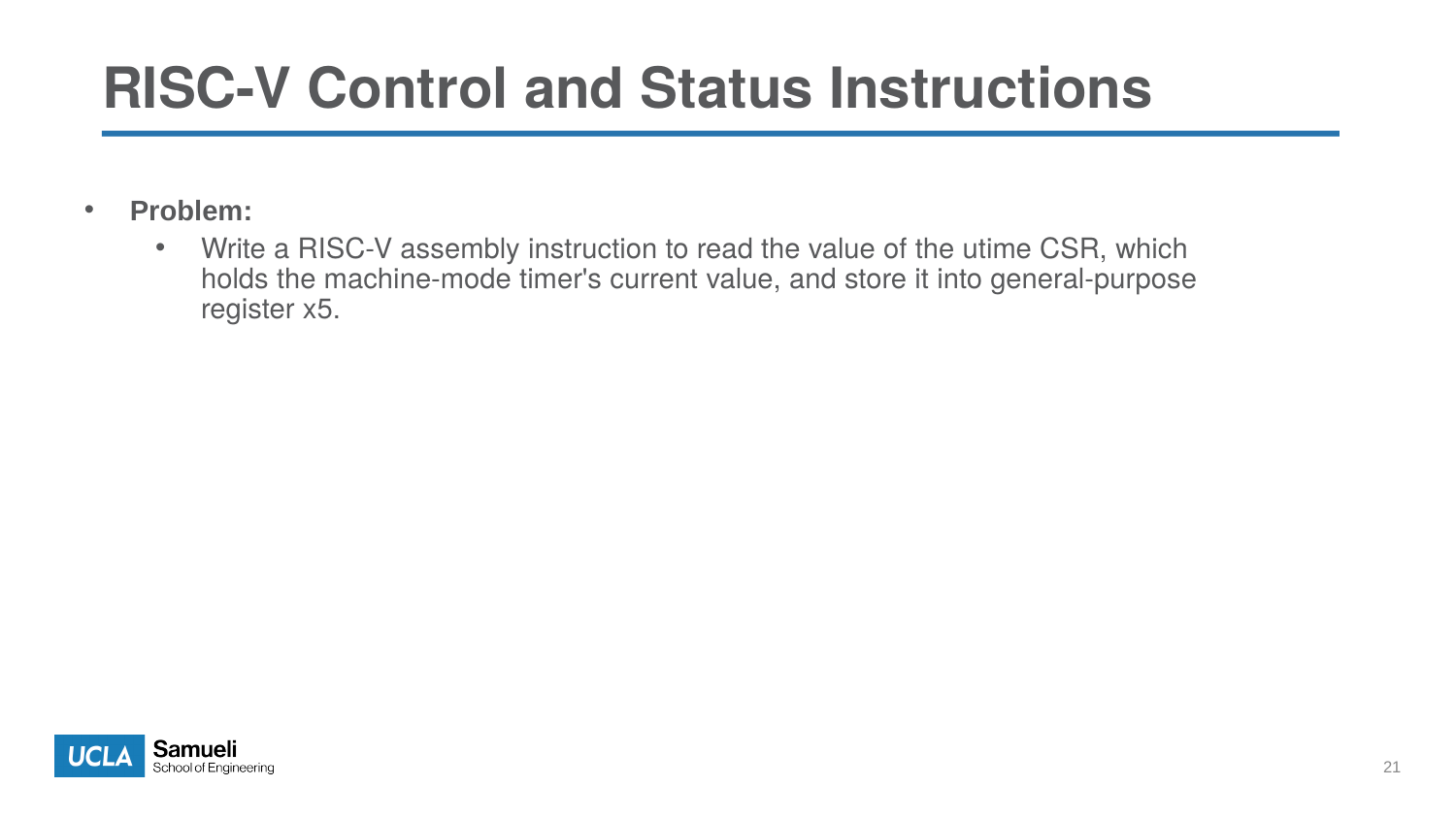

# RISC-V Control and Status Instructions
Problem:
Write a RISC-V assembly instruction to read the value of the utime CSR, which holds the machine-mode timer's current value, and store it into general-purpose register x5.
21